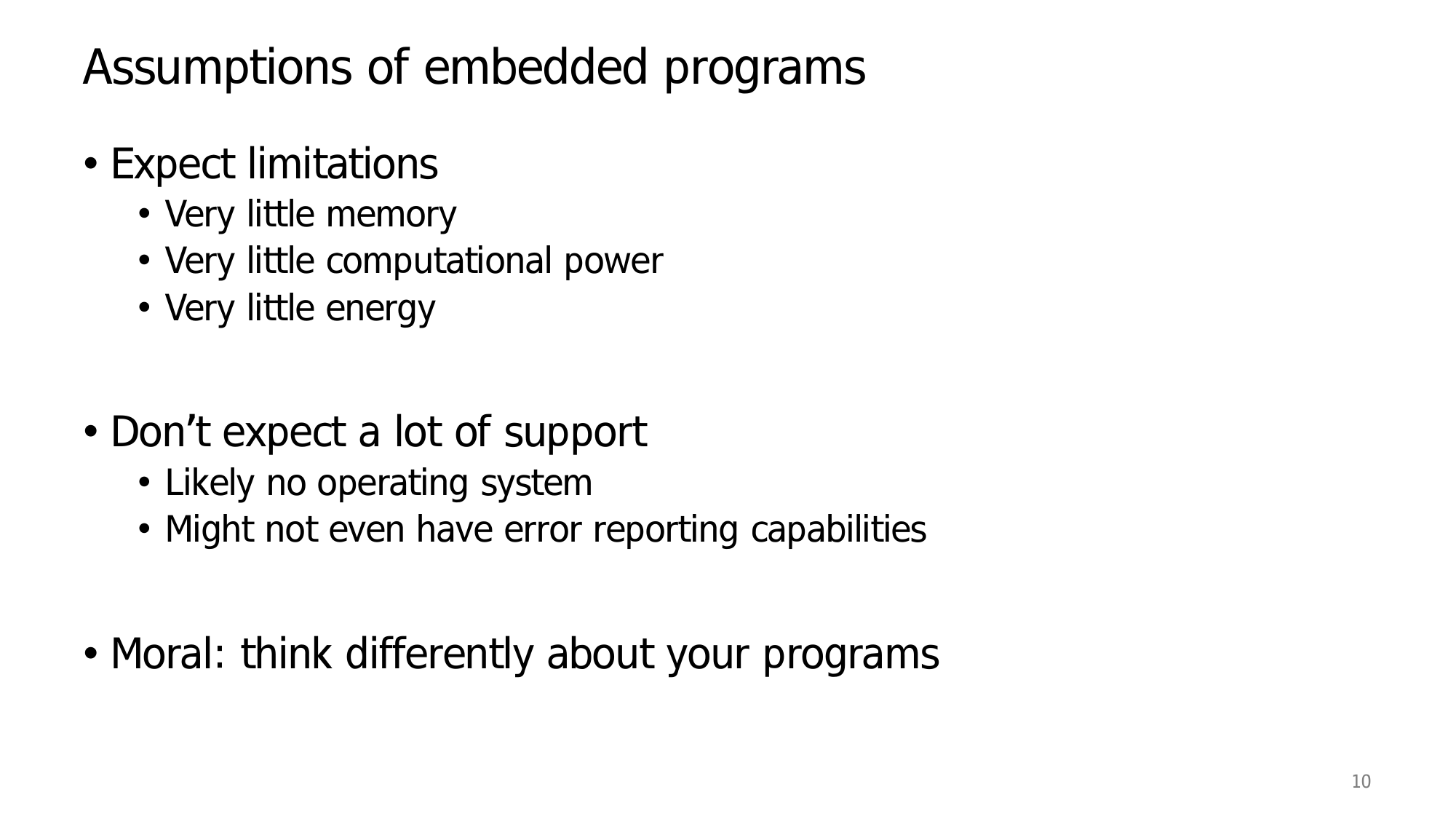

# Assumptions of embedded programs
Expect limitations
Very little memory
Very little computational power
Very little energy

Don’t expect a lot of support
Likely no operating system
Might not even have error reporting capabilities

Moral: think differently about your programs
10